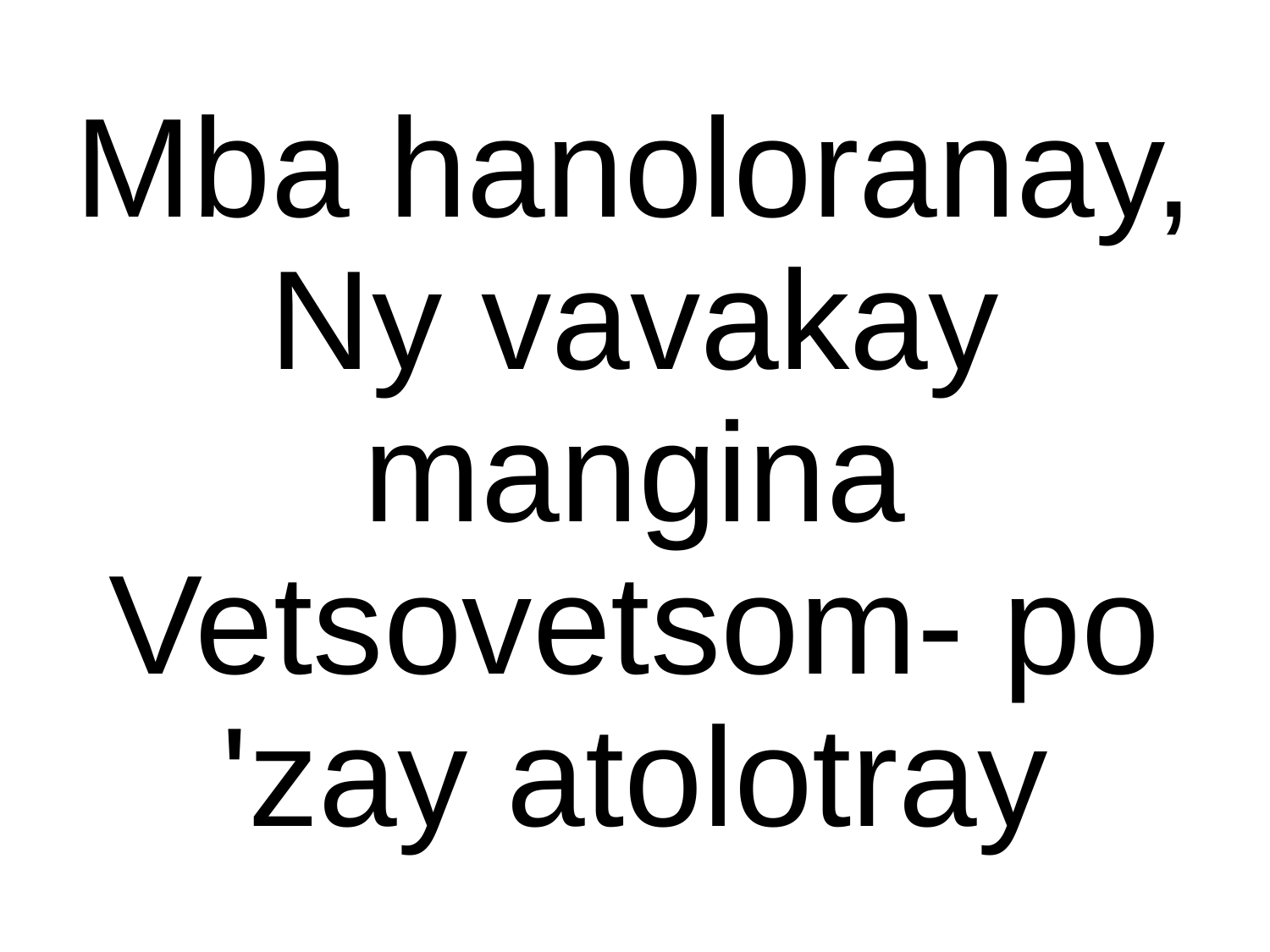

Mba hanoloranay,
Ny vavakay mangina
Vetsovetsom- po 'zay atolotray